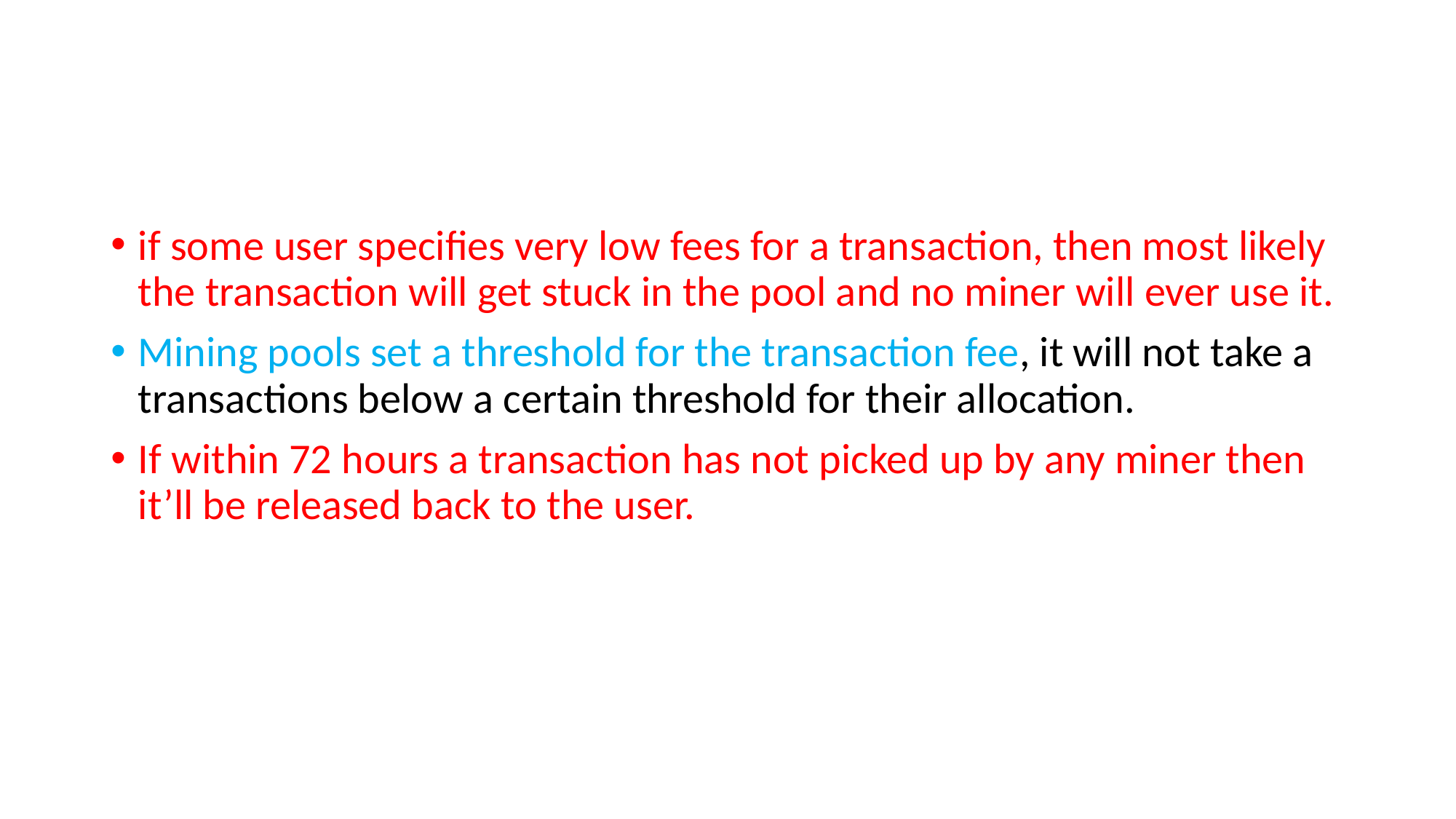

#
if some user specifies very low fees for a transaction, then most likely the transaction will get stuck in the pool and no miner will ever use it.
Mining pools set a threshold for the transaction fee, it will not take a transactions below a certain threshold for their allocation.
If within 72 hours a transaction has not picked up by any miner then it’ll be released back to the user.